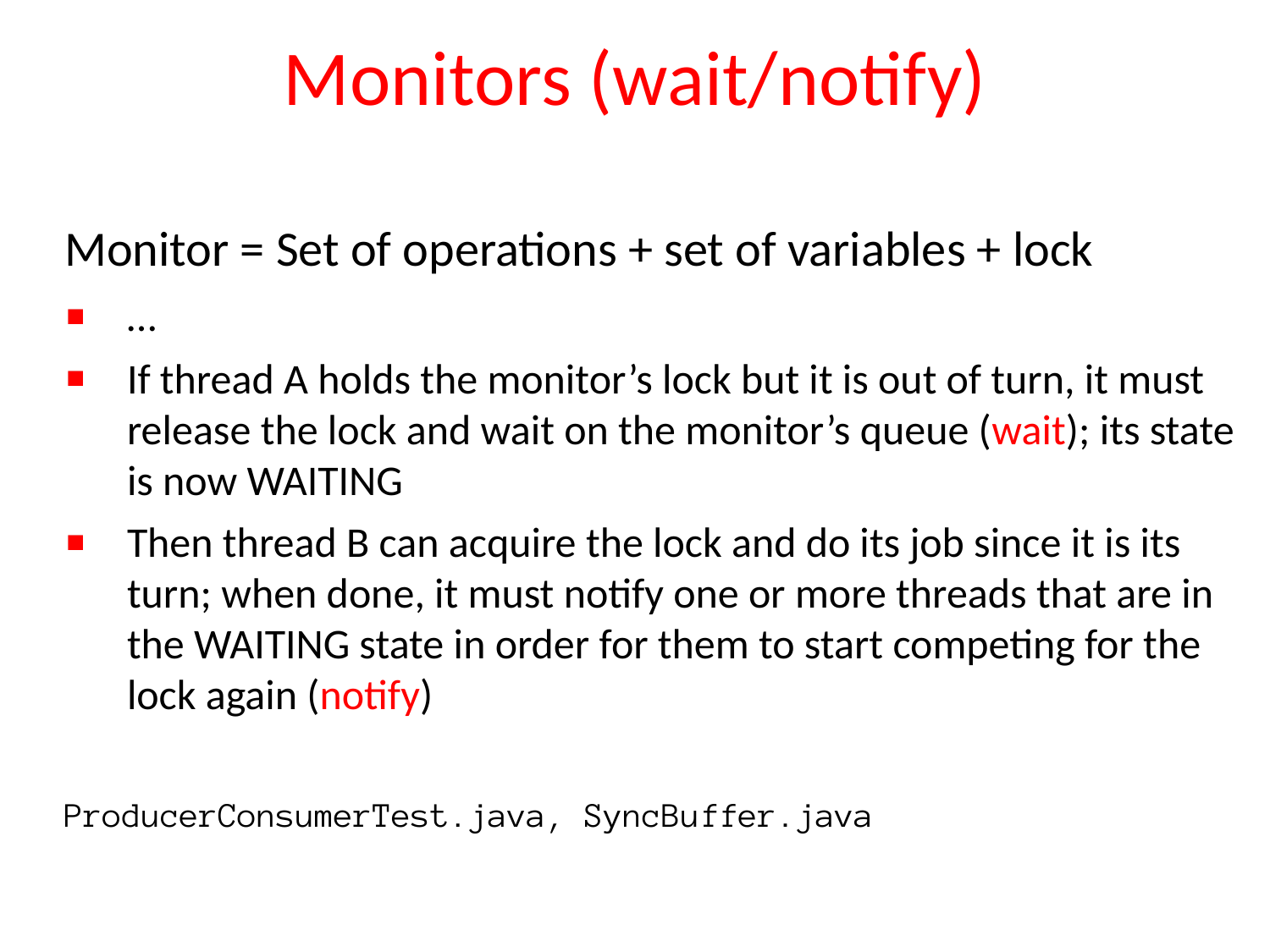

# Monitors (wait/notify)
Monitor = Set of operations + set of variables + lock
…
If thread A holds the monitor’s lock but it is out of turn, it must release the lock and wait on the monitor’s queue (wait); its state is now WAITING
Then thread B can acquire the lock and do its job since it is its turn; when done, it must notify one or more threads that are in the WAITING state in order for them to start competing for the lock again (notify)

ProducerConsumerTest.java, SyncBuffer.java